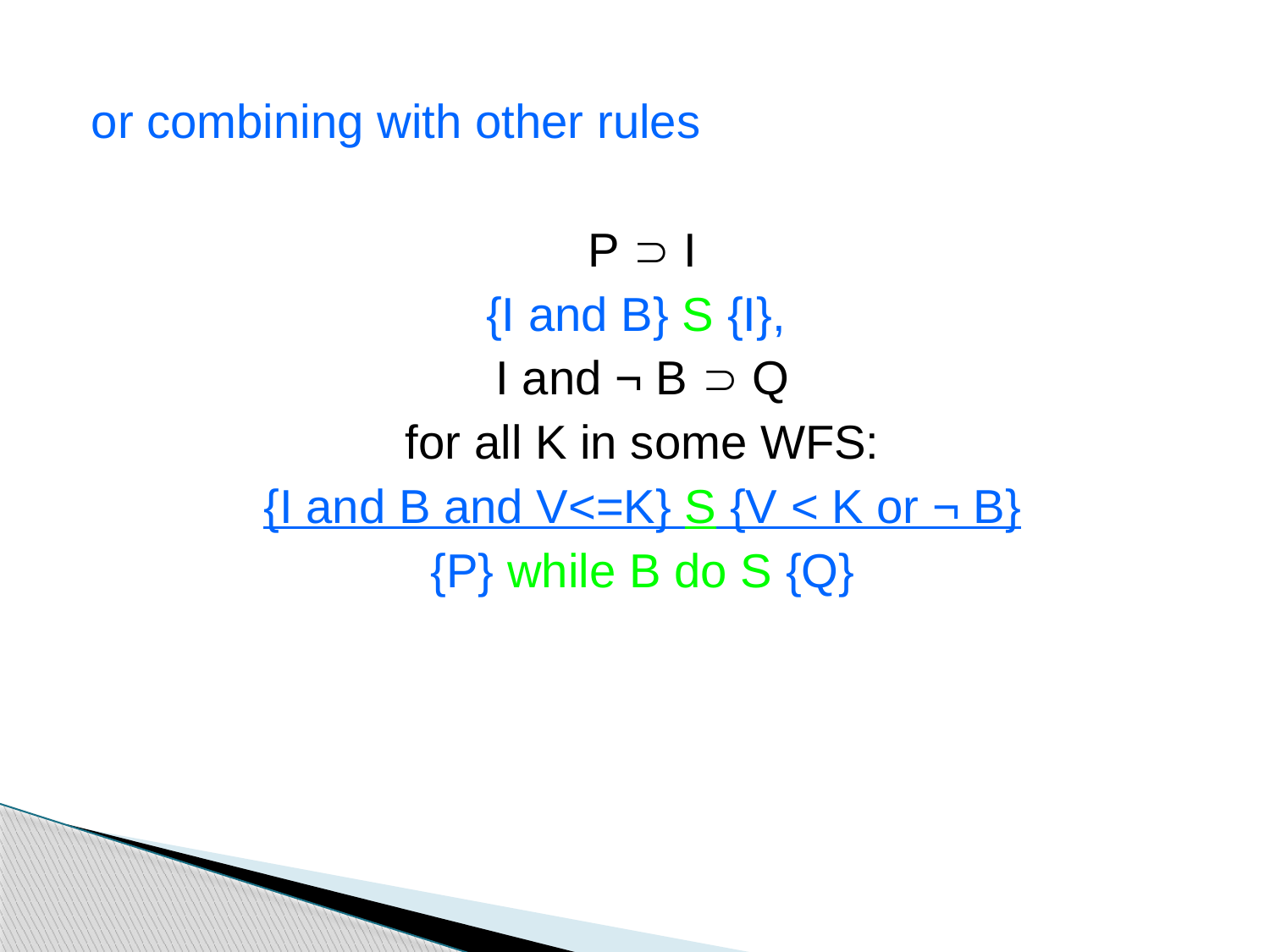

or combining with other rules

P ⊃ I
{I and B} S {I},
I and ¬ B ⊃ Q
for all K in some WFS:
{I and B and V<=K} S {V < K or ¬ B}
{P} while B do S {Q}